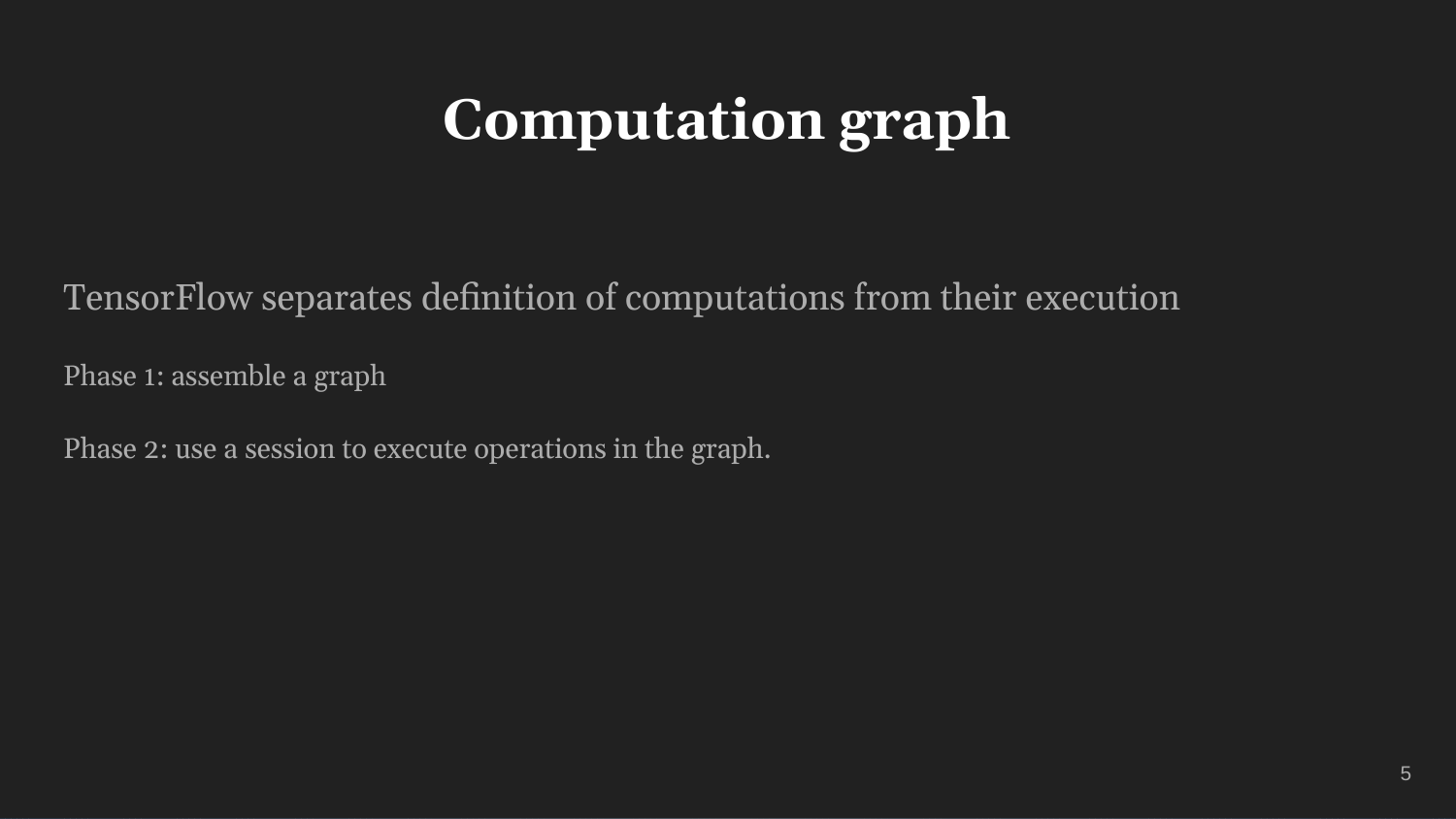

# Computation graph
TensorFlow separates definition of computations from their execution

Phase 1: assemble a graph

Phase 2: use a session to execute operations in the graph.
5